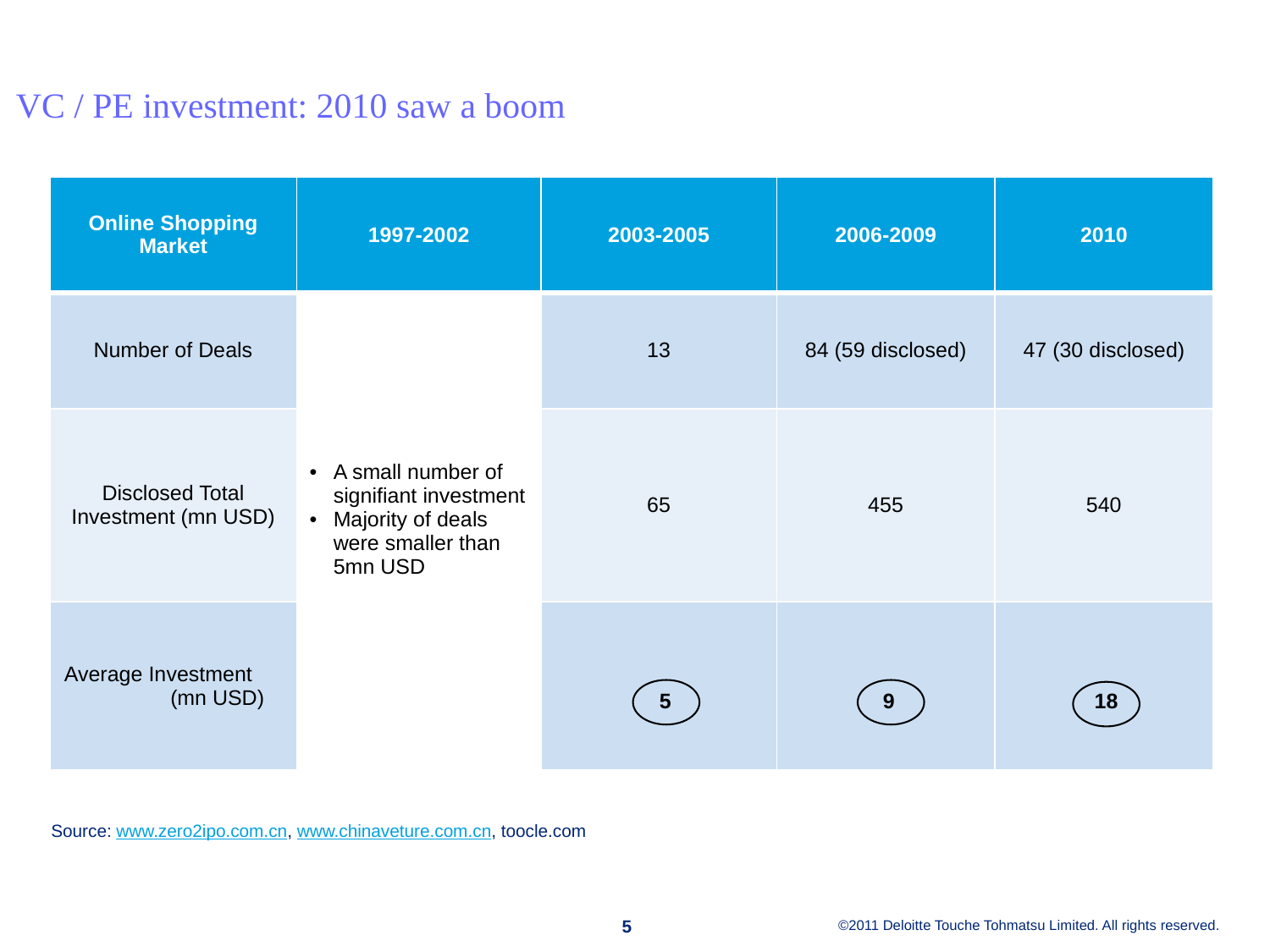

VC / PE investment: 2010 saw a boom
| Online Shopping Market | 1997-2002 | 2003-2005 | 2006-2009 | 2010 |
| --- | --- | --- | --- | --- |
| Number of Deals | A small number of signifiant investment Majority of deals were smaller than 5mn USD | 13 | 84 (59 disclosed) | 47 (30 disclosed) |
| Disclosed Total Investment (mn USD) |  | 65 | 455 | 540 |
| Average Investment (mn USD) |  |  |  |  |

5
9
18
Source: www.zero2ipo.com.cn, www.chinaveture.com.cn, toocle.com
5